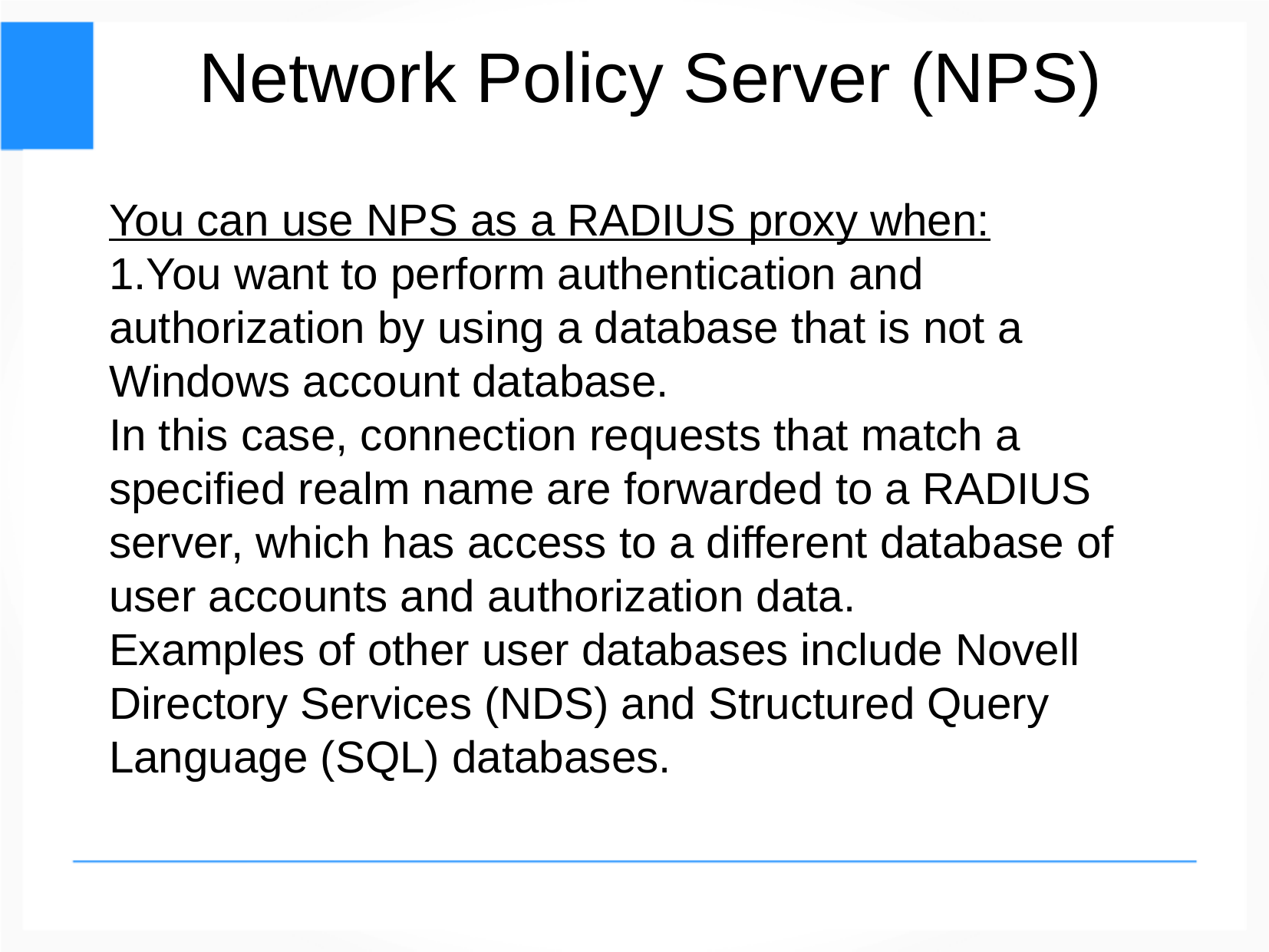

Network Policy Server (NPS)
You can use NPS as a RADIUS proxy when:
1.You want to perform authentication and authorization by using a database that is not a Windows account database.
In this case, connection requests that match a specified realm name are forwarded to a RADIUS server, which has access to a different database of user accounts and authorization data.
Examples of other user databases include Novell Directory Services (NDS) and Structured Query Language (SQL) databases.